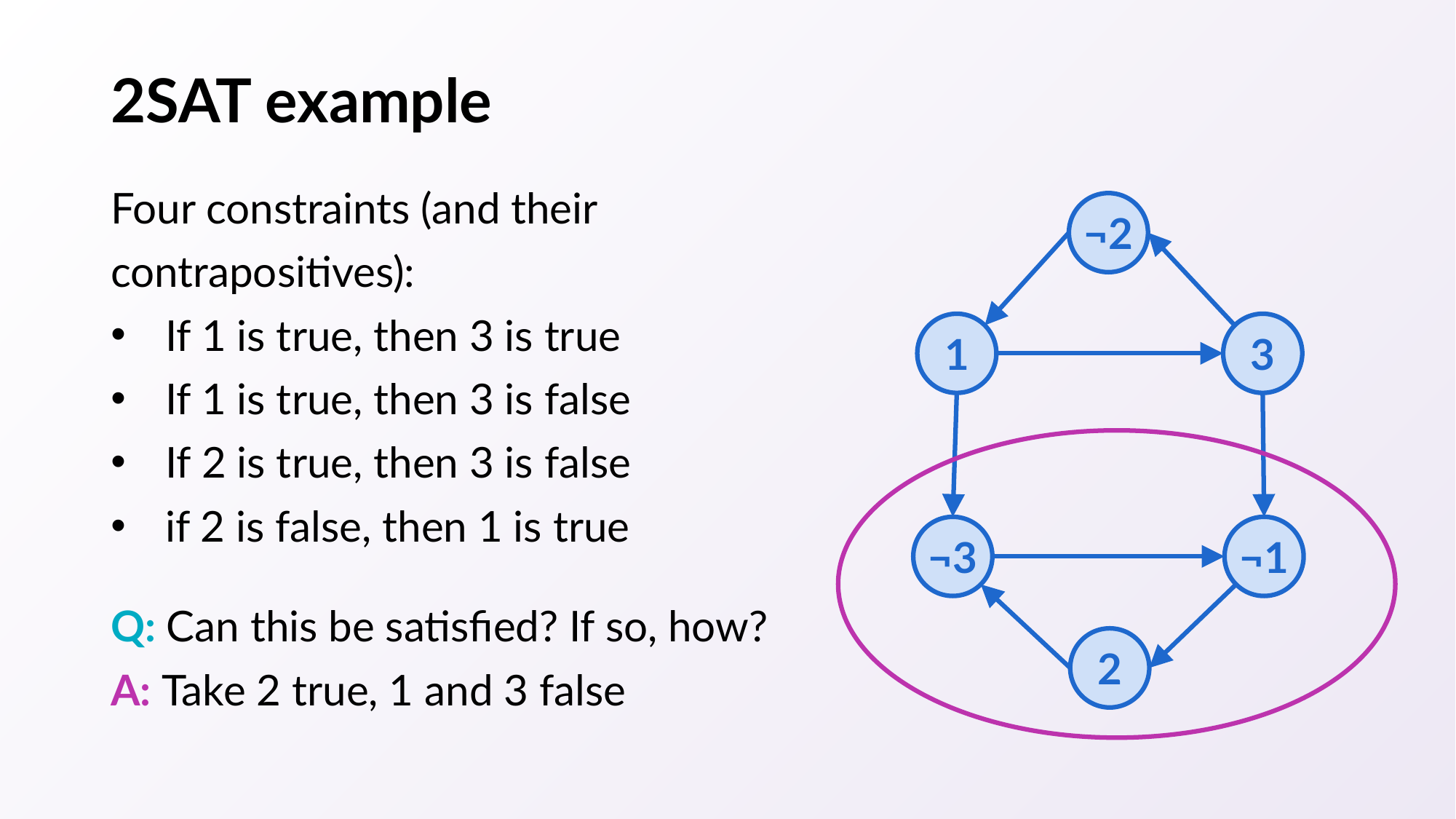

# 2SAT example
Four constraints (and their contrapositives):
If 1 is true, then 3 is true
If 1 is true, then 3 is false
If 2 is true, then 3 is false
if 2 is false, then 1 is true
Q: Can this be satisfied? If so, how?
A: Take 2 true, 1 and 3 false
¬2
1
3

¬3
¬1
2